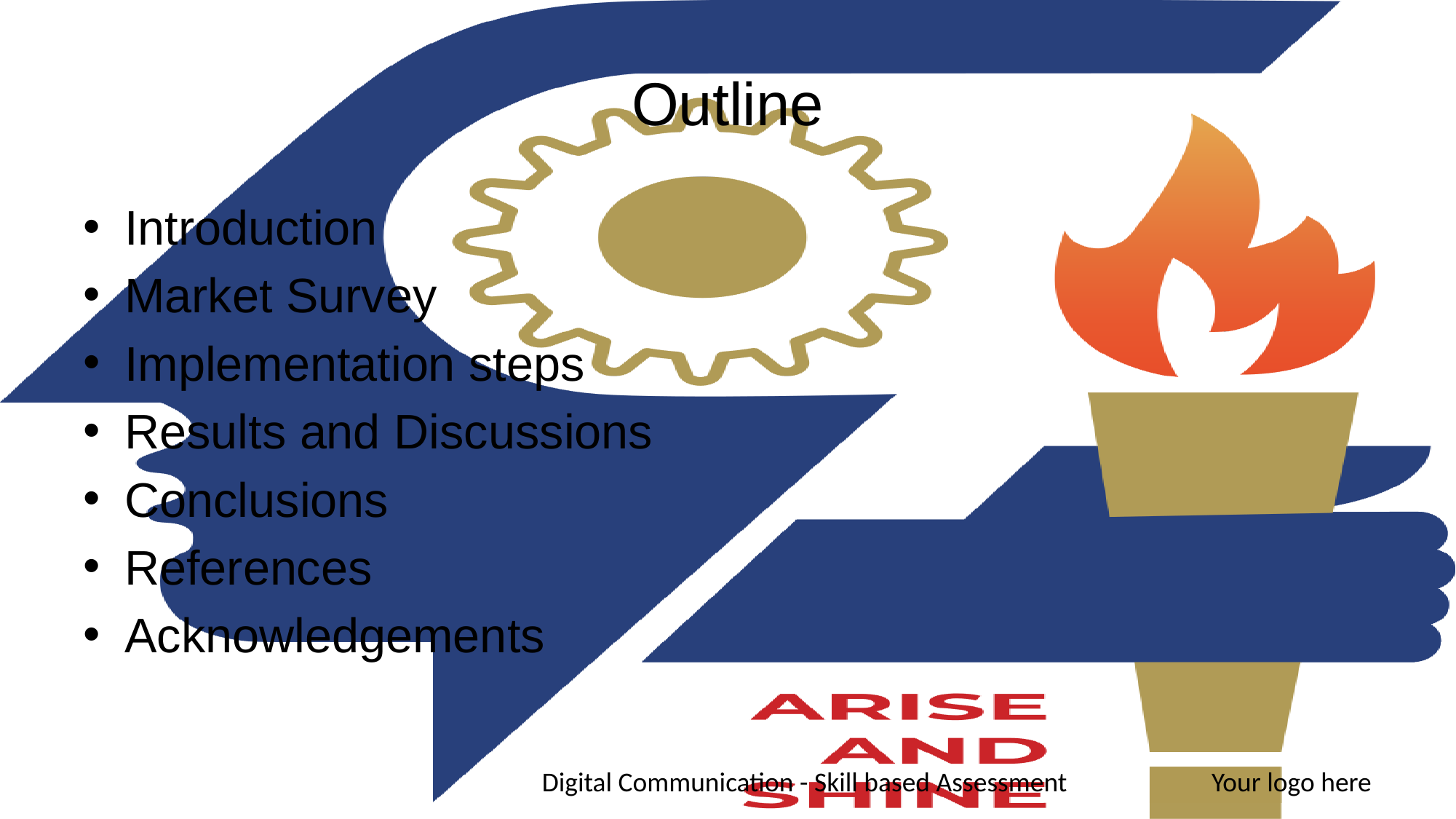

# Outline
Introduction
Market Survey
Implementation steps
Results and Discussions
Conclusions
References
Acknowledgements

Digital Communication - Skill based Assessment
Your logo here